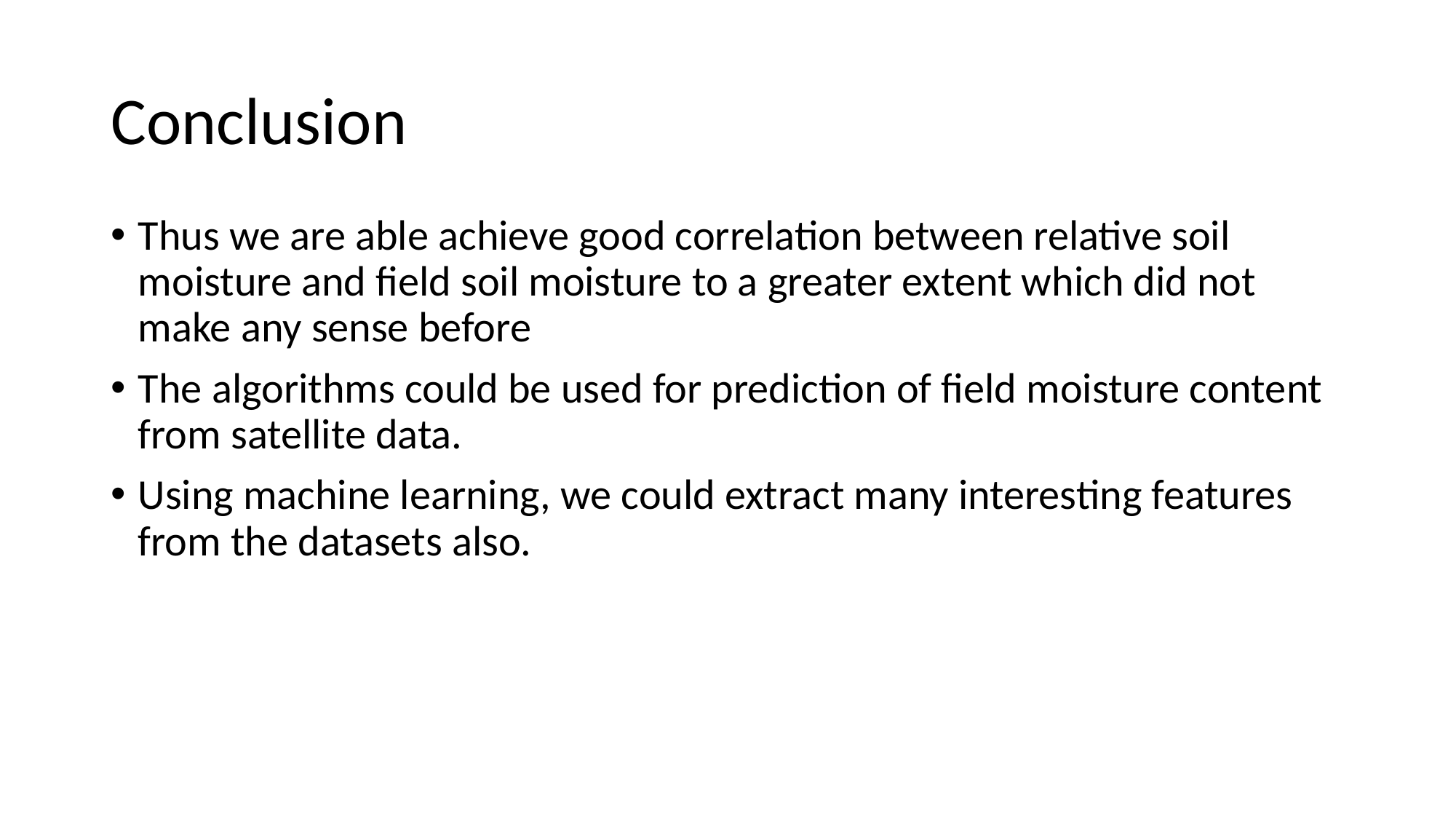

# Conclusion
Thus we are able achieve good correlation between relative soil moisture and field soil moisture to a greater extent which did not make any sense before
The algorithms could be used for prediction of field moisture content from satellite data.
Using machine learning, we could extract many interesting features from the datasets also.